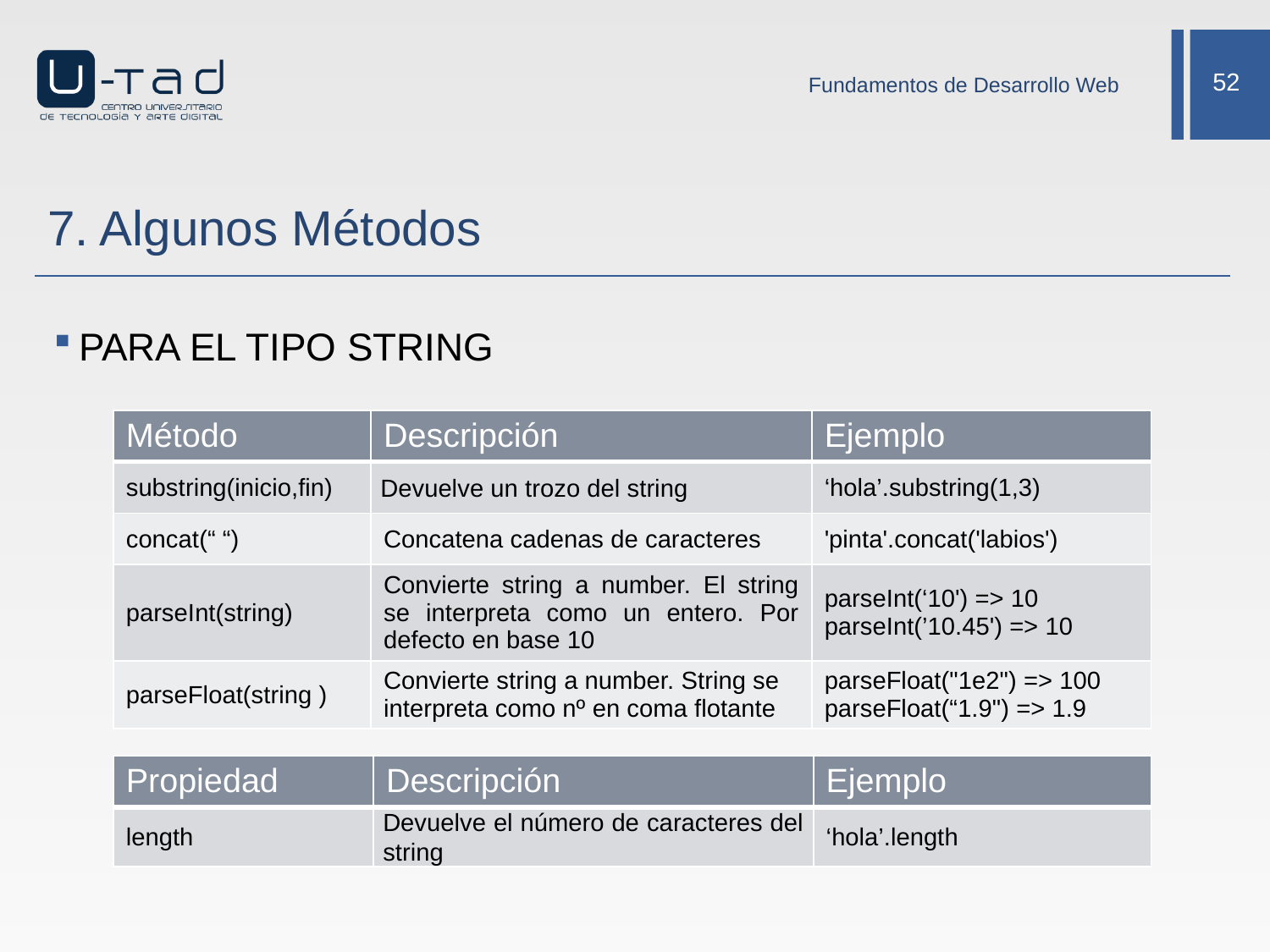

Fundamentos de Desarrollo Web
# 7. Algunos Métodos
PARA EL TIPO STRING

| Método | Descripción | Ejemplo |
| --- | --- | --- |
| substring(inicio,fin) | Devuelve un trozo del string | ‘hola’.substring(1,3) |
| concat(“ “) | Concatena cadenas de caracteres | 'pinta'.concat('labios') |
| parseInt(string) | Convierte string a number. El string se interpreta como un entero. Por defecto en base 10 | parseInt(‘10') => 10 parseInt(’10.45') => 10 |
| parseFloat(string ) | Convierte string a number. String se interpreta como nº en coma flotante | parseFloat("1e2") => 100 parseFloat(“1.9") => 1.9 |
| Propiedad | Descripción | Ejemplo |
| --- | --- | --- |
| length | Devuelve el número de caracteres del string | ‘hola’.length |